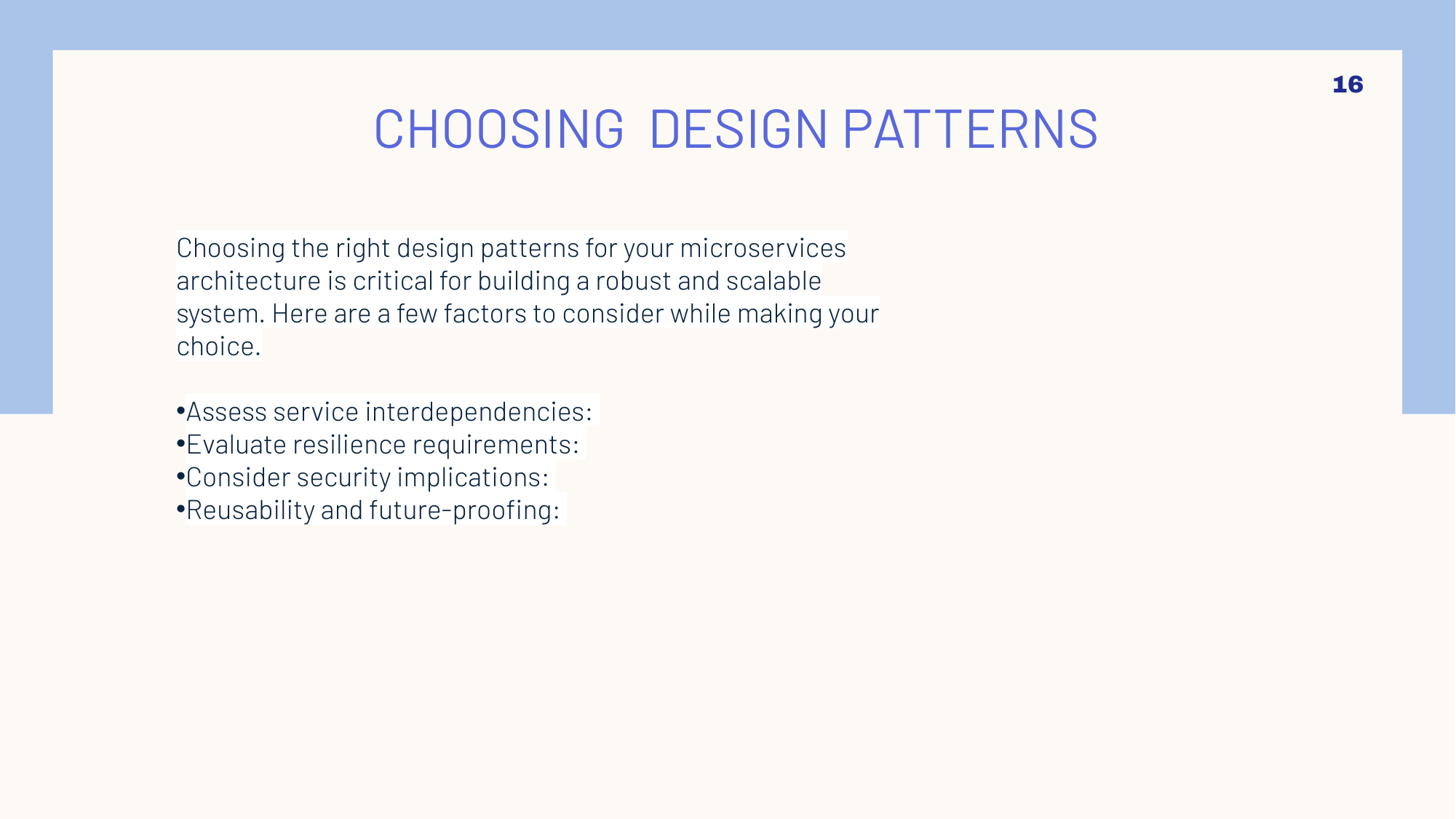

16
# Choosing  design Patterns

Choosing the right design patterns for your microservices architecture is critical for building a robust and scalable system. Here are a few factors to consider while making your choice.

Assess service interdependencies:
Evaluate resilience requirements:
Consider security implications:
Reusability and future-proofing: